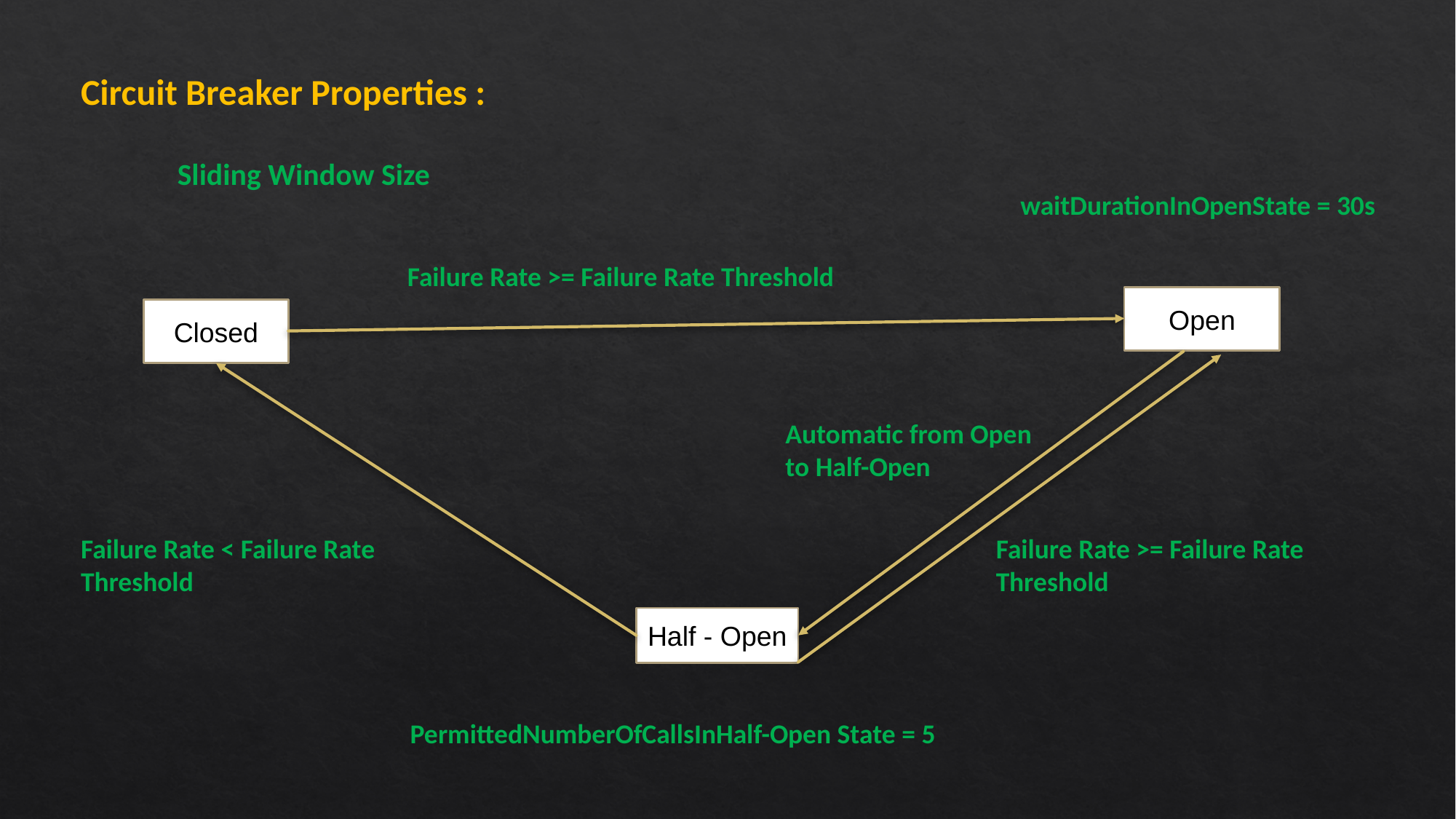

Circuit Breaker Properties :
Sliding Window Size
waitDurationInOpenState = 30s
Failure Rate >= Failure Rate Threshold
Open
Closed
Automatic from Open to Half-Open
Failure Rate < Failure Rate Threshold
Failure Rate >= Failure Rate Threshold
Half - Open
PermittedNumberOfCallsInHalf-Open State = 5